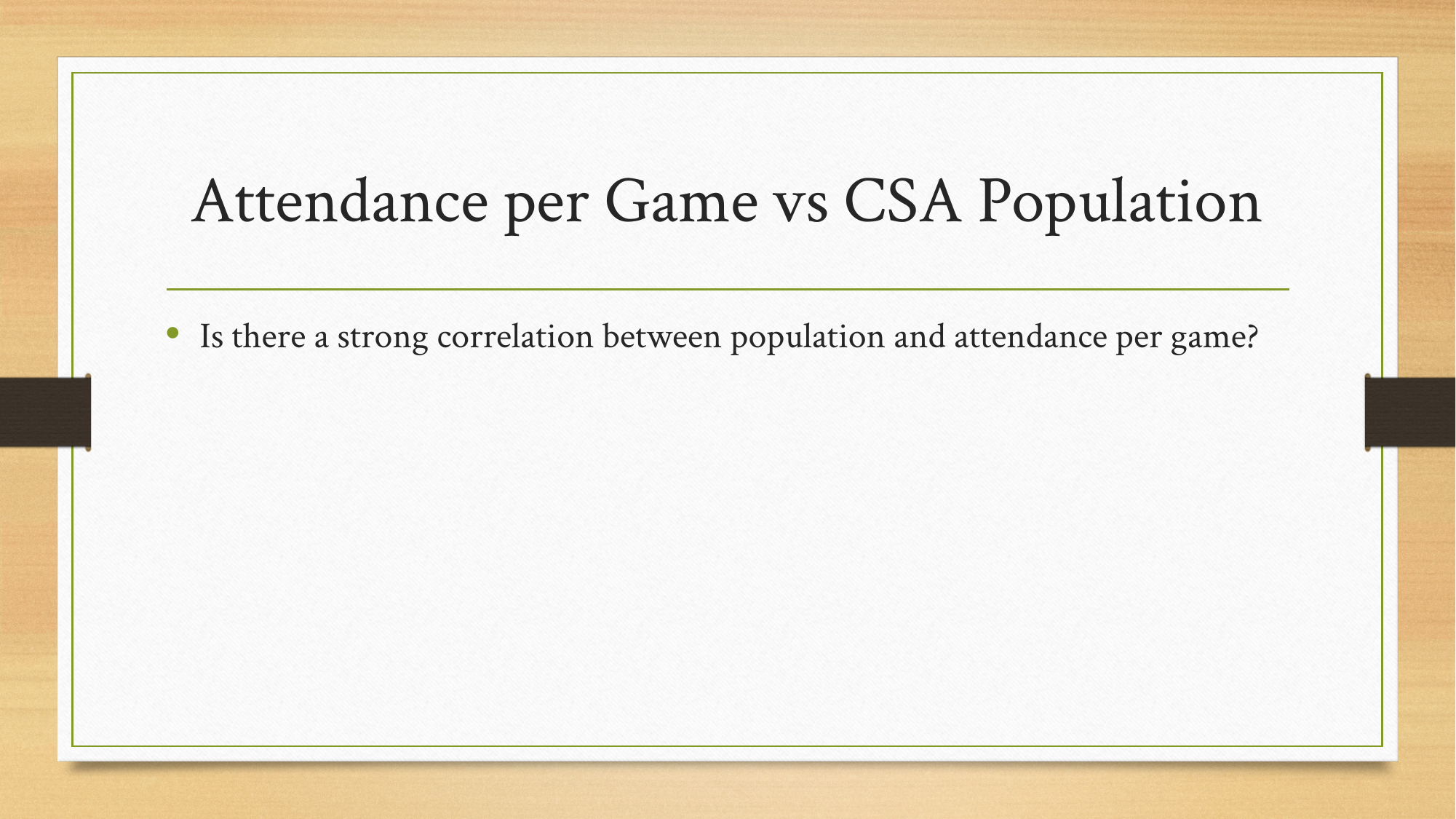

# Attendance per Game vs CSA Population
Is there a strong correlation between population and attendance per game?